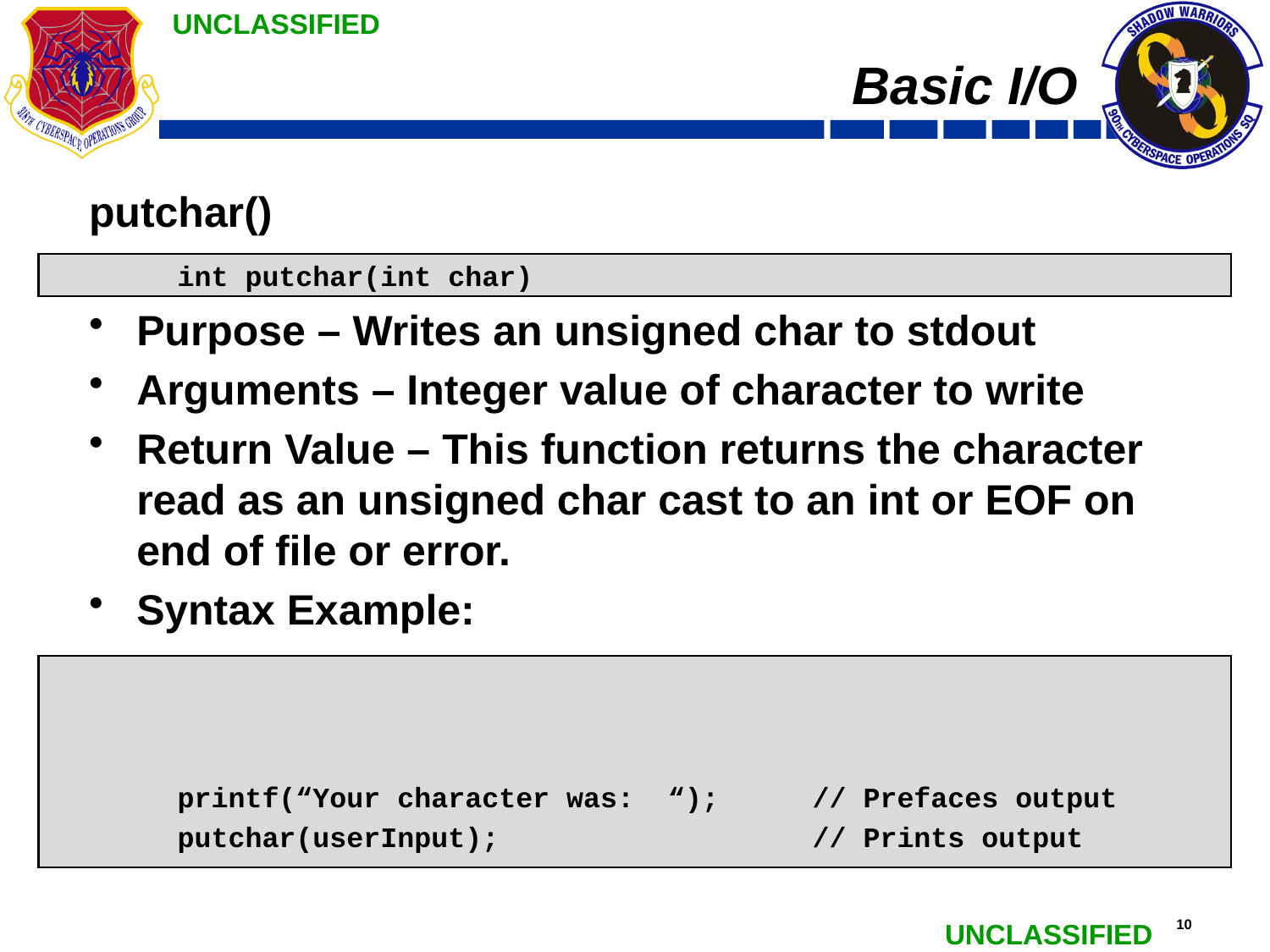

# Basic I/O
putchar()

Purpose – Writes an unsigned char to stdout
Arguments – Integer value of character to write
Return Value – This function returns the character read as an unsigned char cast to an int or EOF on end of file or error.
Syntax Example:
	int putchar(int char)

	printf(“Your character was:  “);	// Prefaces output
	putchar(userInput);			// Prints output